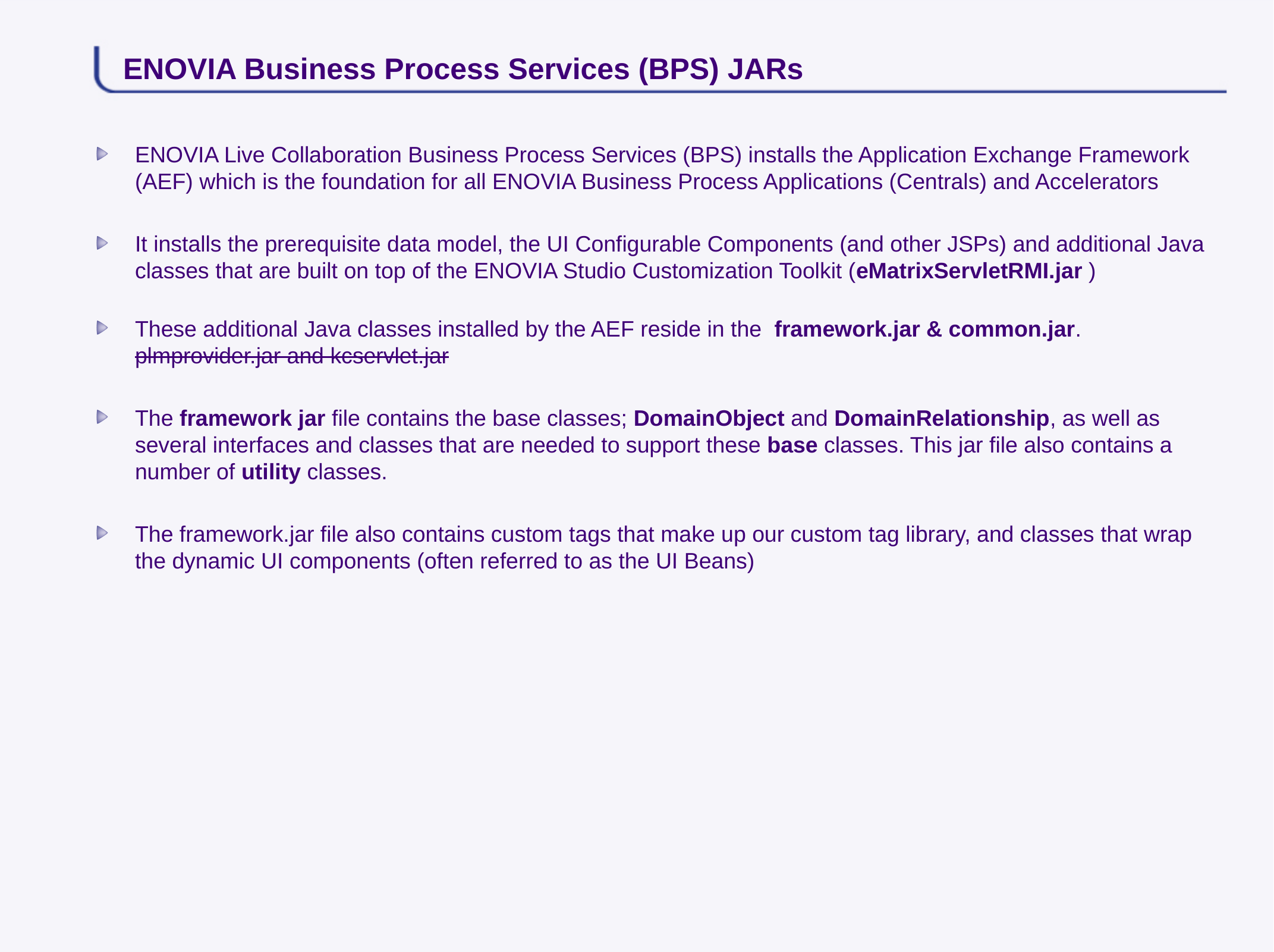

# ENOVIA Business Process Services (BPS) JARs
ENOVIA Live Collaboration Business Process Services (BPS) installs the Application Exchange Framework (AEF) which is the foundation for all ENOVIA Business Process Applications (Centrals) and Accelerators

It installs the prerequisite data model, the UI Configurable Components (and other JSPs) and additional Java classes that are built on top of the ENOVIA Studio Customization Toolkit (eMatrixServletRMI.jar )
These additional Java classes installed by the AEF reside in the  framework.jar & common.jar. plmprovider.jar and kcservlet.jar

The framework jar file contains the base classes; DomainObject and DomainRelationship, as well as several interfaces and classes that are needed to support these base classes. This jar file also contains a number of utility classes.

The framework.jar file also contains custom tags that make up our custom tag library, and classes that wrap the dynamic UI components (often referred to as the UI Beans)